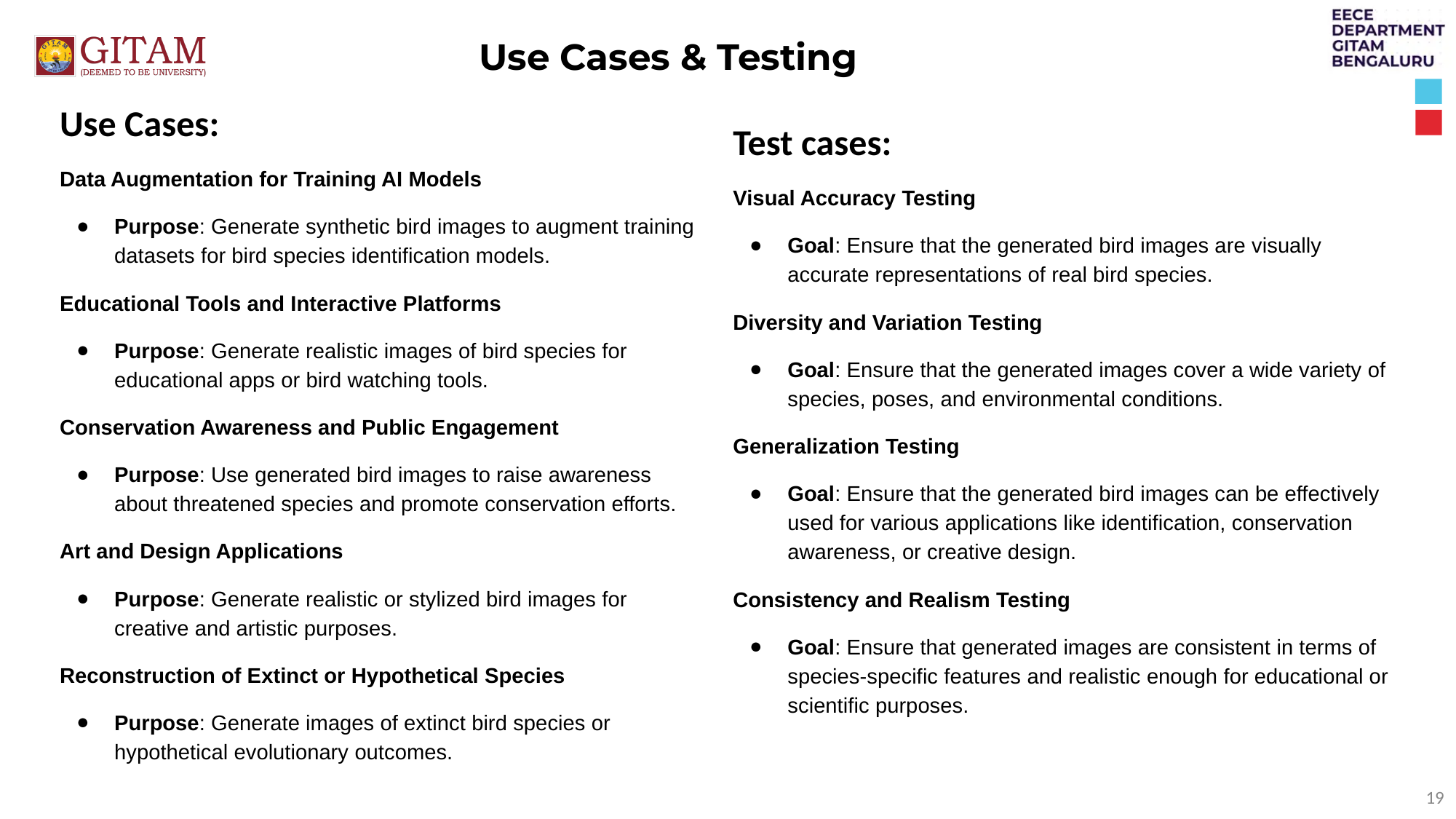

Use Cases & Testing

Use Cases:
Data Augmentation for Training AI Models
Purpose: Generate synthetic bird images to augment training datasets for bird species identification models.
Educational Tools and Interactive Platforms
Purpose: Generate realistic images of bird species for educational apps or bird watching tools.
Conservation Awareness and Public Engagement
Purpose: Use generated bird images to raise awareness about threatened species and promote conservation efforts.
Art and Design Applications
Purpose: Generate realistic or stylized bird images for creative and artistic purposes.
Reconstruction of Extinct or Hypothetical Species
Purpose: Generate images of extinct bird species or hypothetical evolutionary outcomes.

Test cases:
Visual Accuracy Testing
Goal: Ensure that the generated bird images are visually accurate representations of real bird species.
Diversity and Variation Testing
Goal: Ensure that the generated images cover a wide variety of species, poses, and environmental conditions.
Generalization Testing
Goal: Ensure that the generated bird images can be effectively used for various applications like identification, conservation awareness, or creative design.
Consistency and Realism Testing
Goal: Ensure that generated images are consistent in terms of species-specific features and realistic enough for educational or scientific purposes.

19